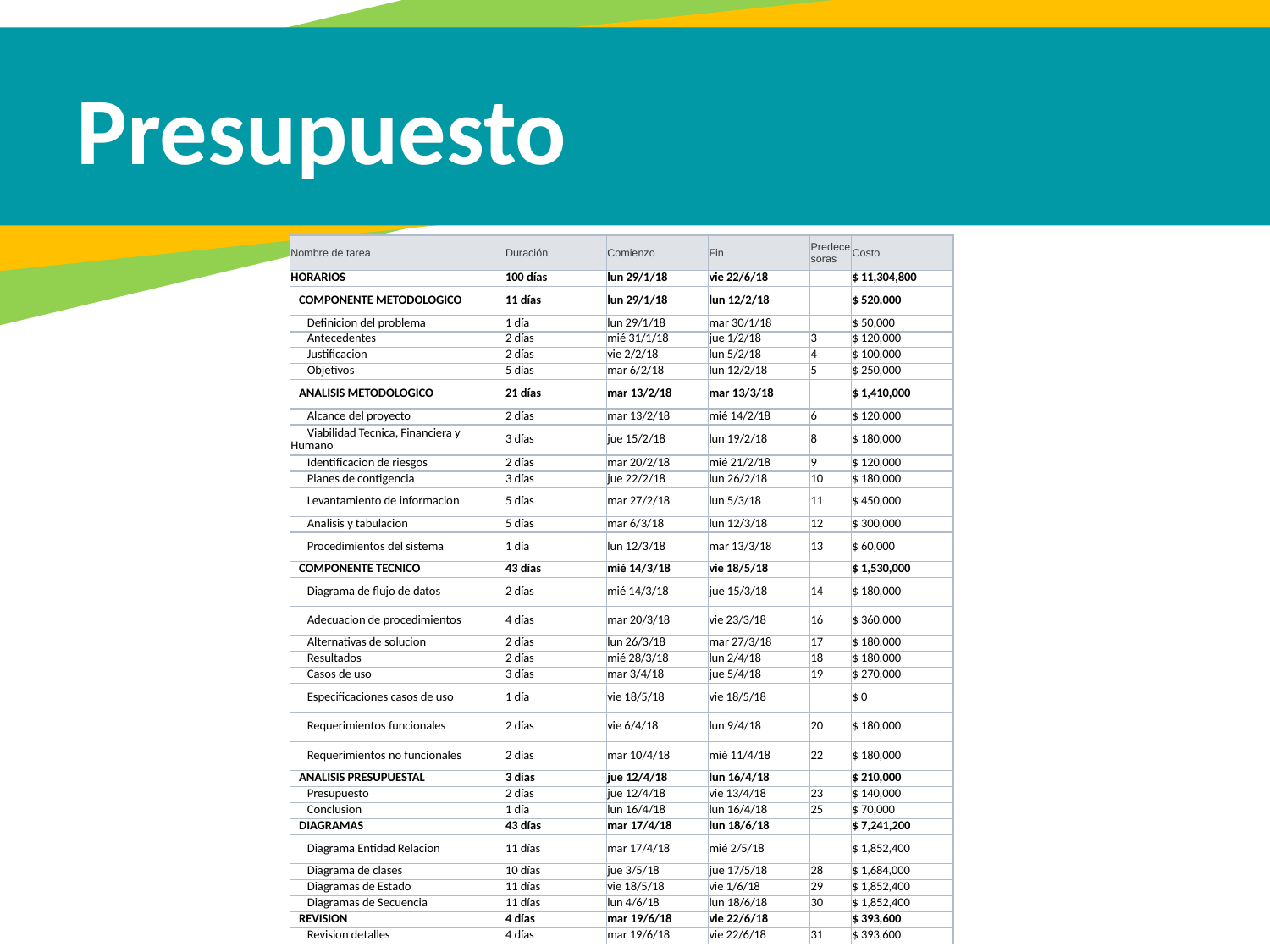

Presupuesto
| Nombre de tarea | Duración | Comienzo | Fin | Predecesoras | Costo |
| --- | --- | --- | --- | --- | --- |
| HORARIOS | 100 días | lun 29/1/18 | vie 22/6/18 |  | $ 11,304,800 |
| COMPONENTE METODOLOGICO | 11 días | lun 29/1/18 | lun 12/2/18 |  | $ 520,000 |
| Definicion del problema | 1 día | lun 29/1/18 | mar 30/1/18 |  | $ 50,000 |
| Antecedentes | 2 días | mié 31/1/18 | jue 1/2/18 | 3 | $ 120,000 |
| Justificacion | 2 días | vie 2/2/18 | lun 5/2/18 | 4 | $ 100,000 |
| Objetivos | 5 días | mar 6/2/18 | lun 12/2/18 | 5 | $ 250,000 |
| ANALISIS METODOLOGICO | 21 días | mar 13/2/18 | mar 13/3/18 |  | $ 1,410,000 |
| Alcance del proyecto | 2 días | mar 13/2/18 | mié 14/2/18 | 6 | $ 120,000 |
| Viabilidad Tecnica, Financiera y Humano | 3 días | jue 15/2/18 | lun 19/2/18 | 8 | $ 180,000 |
| Identificacion de riesgos | 2 días | mar 20/2/18 | mié 21/2/18 | 9 | $ 120,000 |
| Planes de contigencia | 3 días | jue 22/2/18 | lun 26/2/18 | 10 | $ 180,000 |
| Levantamiento de informacion | 5 días | mar 27/2/18 | lun 5/3/18 | 11 | $ 450,000 |
| Analisis y tabulacion | 5 días | mar 6/3/18 | lun 12/3/18 | 12 | $ 300,000 |
| Procedimientos del sistema | 1 día | lun 12/3/18 | mar 13/3/18 | 13 | $ 60,000 |
| COMPONENTE TECNICO | 43 días | mié 14/3/18 | vie 18/5/18 |  | $ 1,530,000 |
| Diagrama de flujo de datos | 2 días | mié 14/3/18 | jue 15/3/18 | 14 | $ 180,000 |
| Adecuacion de procedimientos | 4 días | mar 20/3/18 | vie 23/3/18 | 16 | $ 360,000 |
| Alternativas de solucion | 2 días | lun 26/3/18 | mar 27/3/18 | 17 | $ 180,000 |
| Resultados | 2 días | mié 28/3/18 | lun 2/4/18 | 18 | $ 180,000 |
| Casos de uso | 3 días | mar 3/4/18 | jue 5/4/18 | 19 | $ 270,000 |
| Especificaciones casos de uso | 1 día | vie 18/5/18 | vie 18/5/18 |  | $ 0 |
| Requerimientos funcionales | 2 días | vie 6/4/18 | lun 9/4/18 | 20 | $ 180,000 |
| Requerimientos no funcionales | 2 días | mar 10/4/18 | mié 11/4/18 | 22 | $ 180,000 |
| ANALISIS PRESUPUESTAL | 3 días | jue 12/4/18 | lun 16/4/18 |  | $ 210,000 |
| Presupuesto | 2 días | jue 12/4/18 | vie 13/4/18 | 23 | $ 140,000 |
| Conclusion | 1 día | lun 16/4/18 | lun 16/4/18 | 25 | $ 70,000 |
| DIAGRAMAS | 43 días | mar 17/4/18 | lun 18/6/18 |  | $ 7,241,200 |
| Diagrama Entidad Relacion | 11 días | mar 17/4/18 | mié 2/5/18 |  | $ 1,852,400 |
| Diagrama de clases | 10 días | jue 3/5/18 | jue 17/5/18 | 28 | $ 1,684,000 |
| Diagramas de Estado | 11 días | vie 18/5/18 | vie 1/6/18 | 29 | $ 1,852,400 |
| Diagramas de Secuencia | 11 días | lun 4/6/18 | lun 18/6/18 | 30 | $ 1,852,400 |
| REVISION | 4 días | mar 19/6/18 | vie 22/6/18 |  | $ 393,600 |
| Revision detalles | 4 días | mar 19/6/18 | vie 22/6/18 | 31 | $ 393,600 |